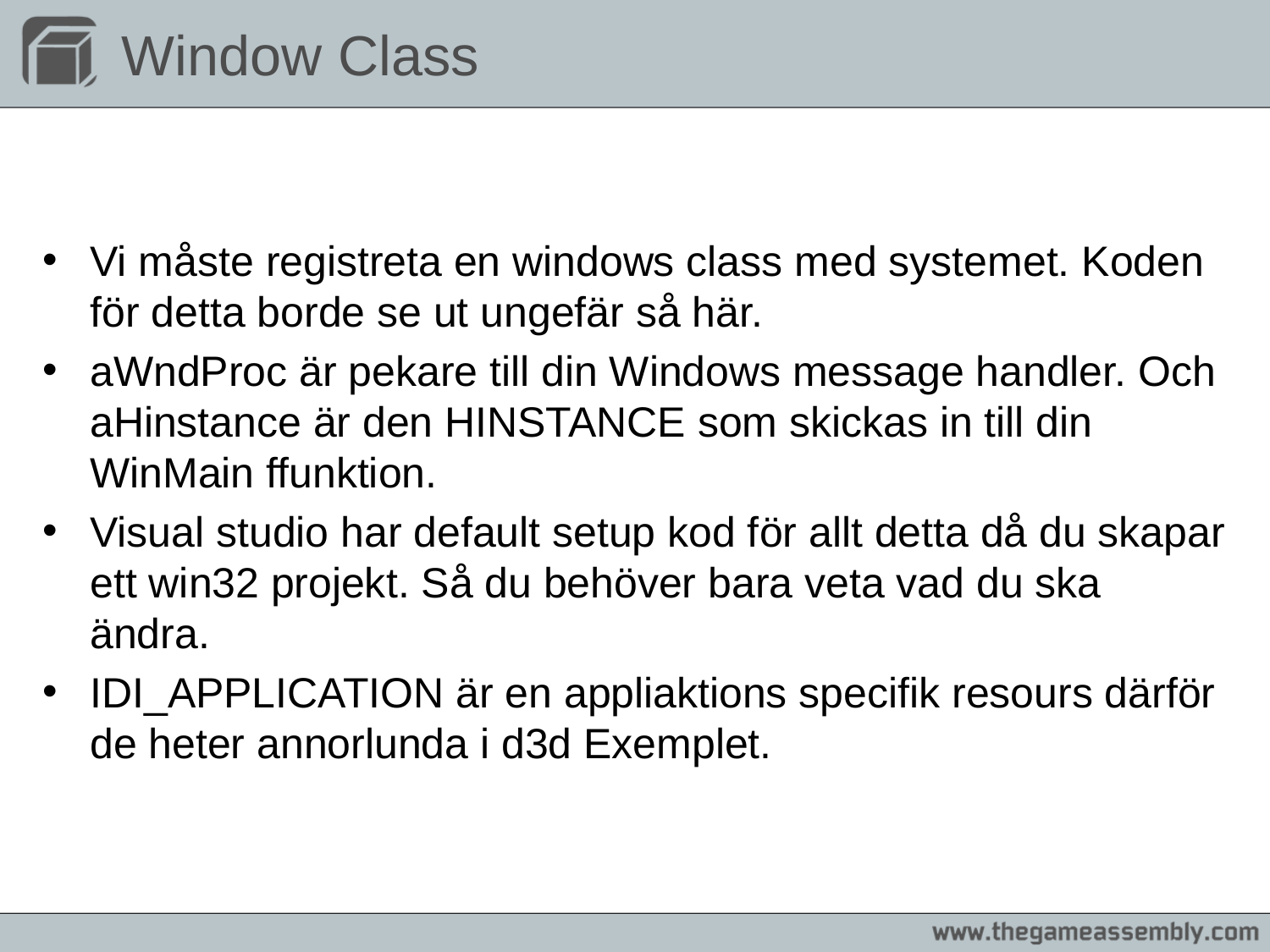

# Window Class

Vi måste registreta en windows class med systemet. Koden för detta borde se ut ungefär så här.
aWndProc är pekare till din Windows message handler. Och aHinstance är den HINSTANCE som skickas in till din WinMain ffunktion.
Visual studio har default setup kod för allt detta då du skapar ett win32 projekt. Så du behöver bara veta vad du ska ändra.
IDI_APPLICATION är en appliaktions specifik resours därför de heter annorlunda i d3d Exemplet.